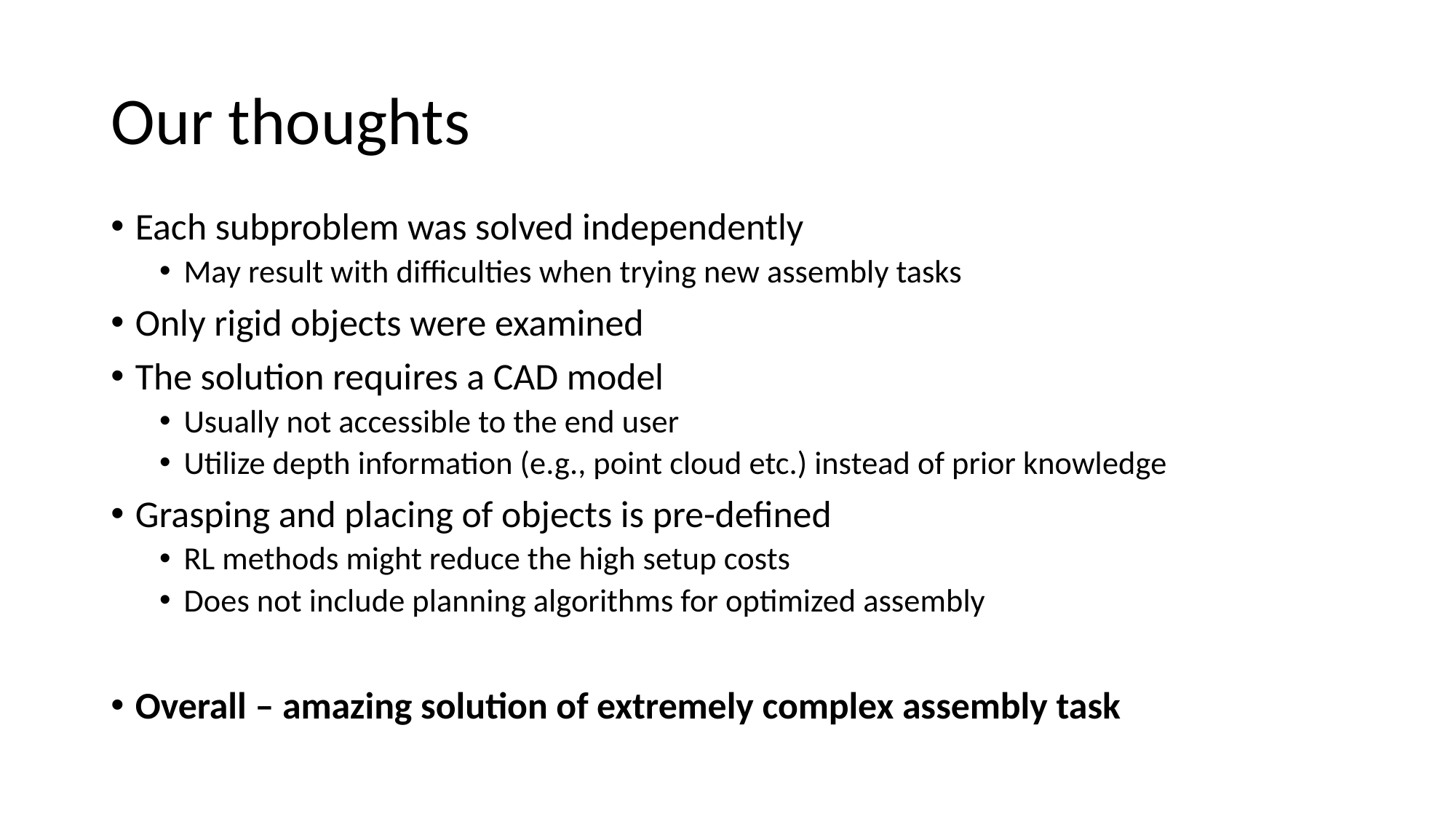

# Our thoughts
Each subproblem was solved independently
May result with difficulties when trying new assembly tasks
Only rigid objects were examined
The solution requires a CAD model
Usually not accessible to the end user
Utilize depth information (e.g., point cloud etc.) instead of prior knowledge
Grasping and placing of objects is pre-defined
RL methods might reduce the high setup costs
Does not include planning algorithms for optimized assembly

Overall – amazing solution of extremely complex assembly task